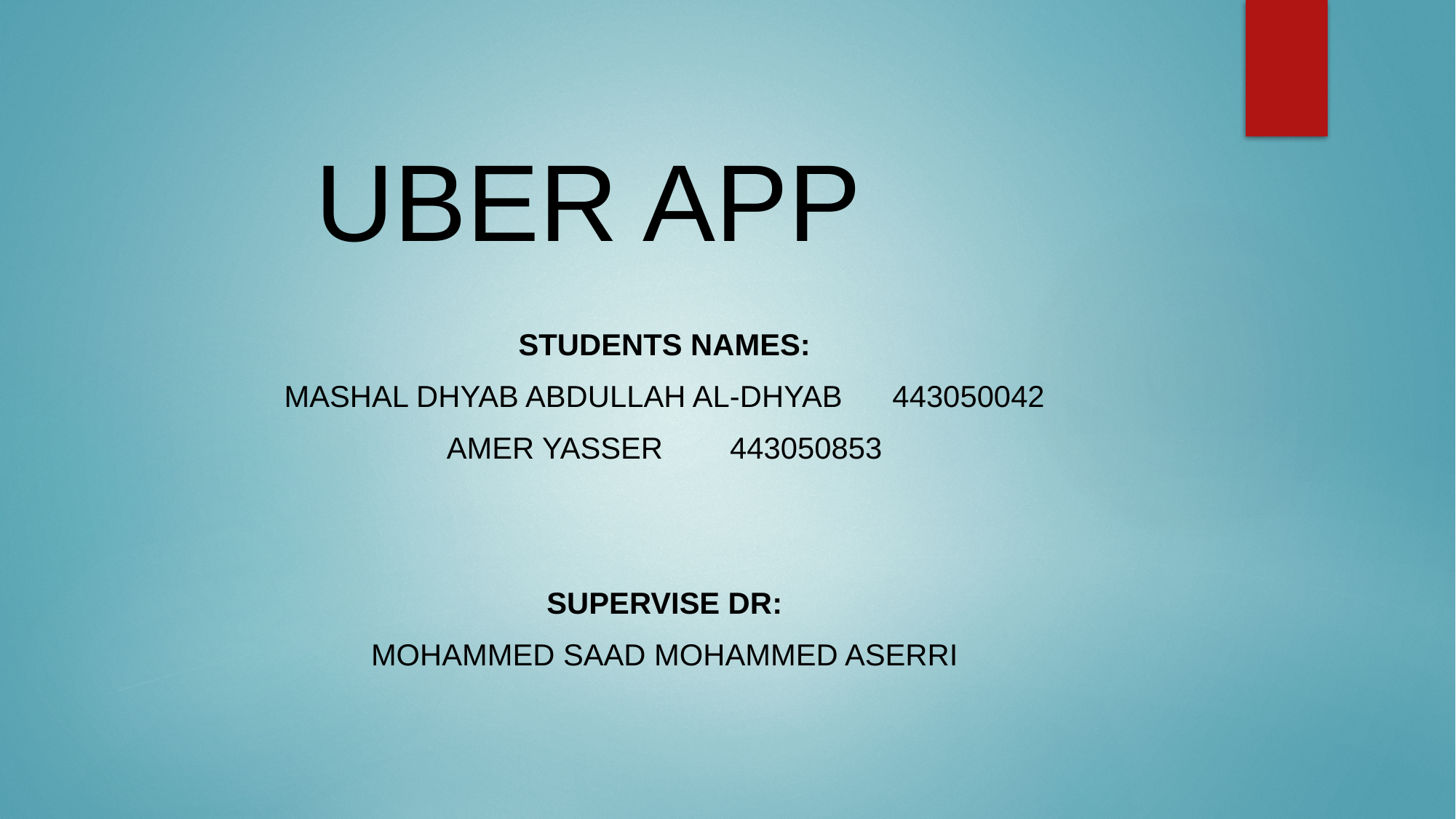

# UBER APP

Students Names:
Mashal Dhyab Abdullah Al-Dhyab      443050042
Amer Yasser        443050853

Supervise Dr:
Mohammed Saad Mohammed Aserri